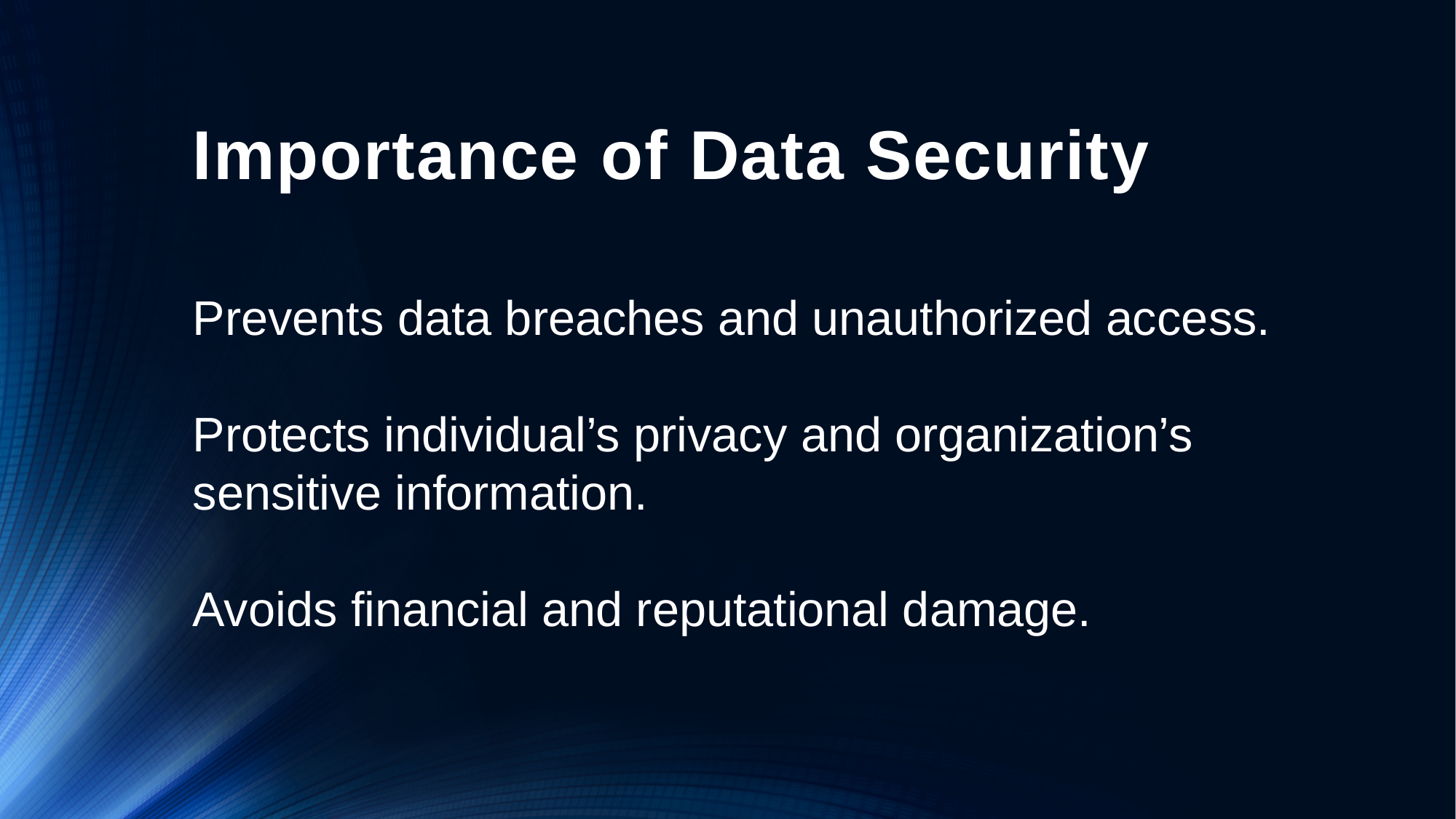

# Importance of Data Security
Prevents data breaches and unauthorized access.

Protects individual’s privacy and organization’s  sensitive information.

Avoids financial and reputational damage.